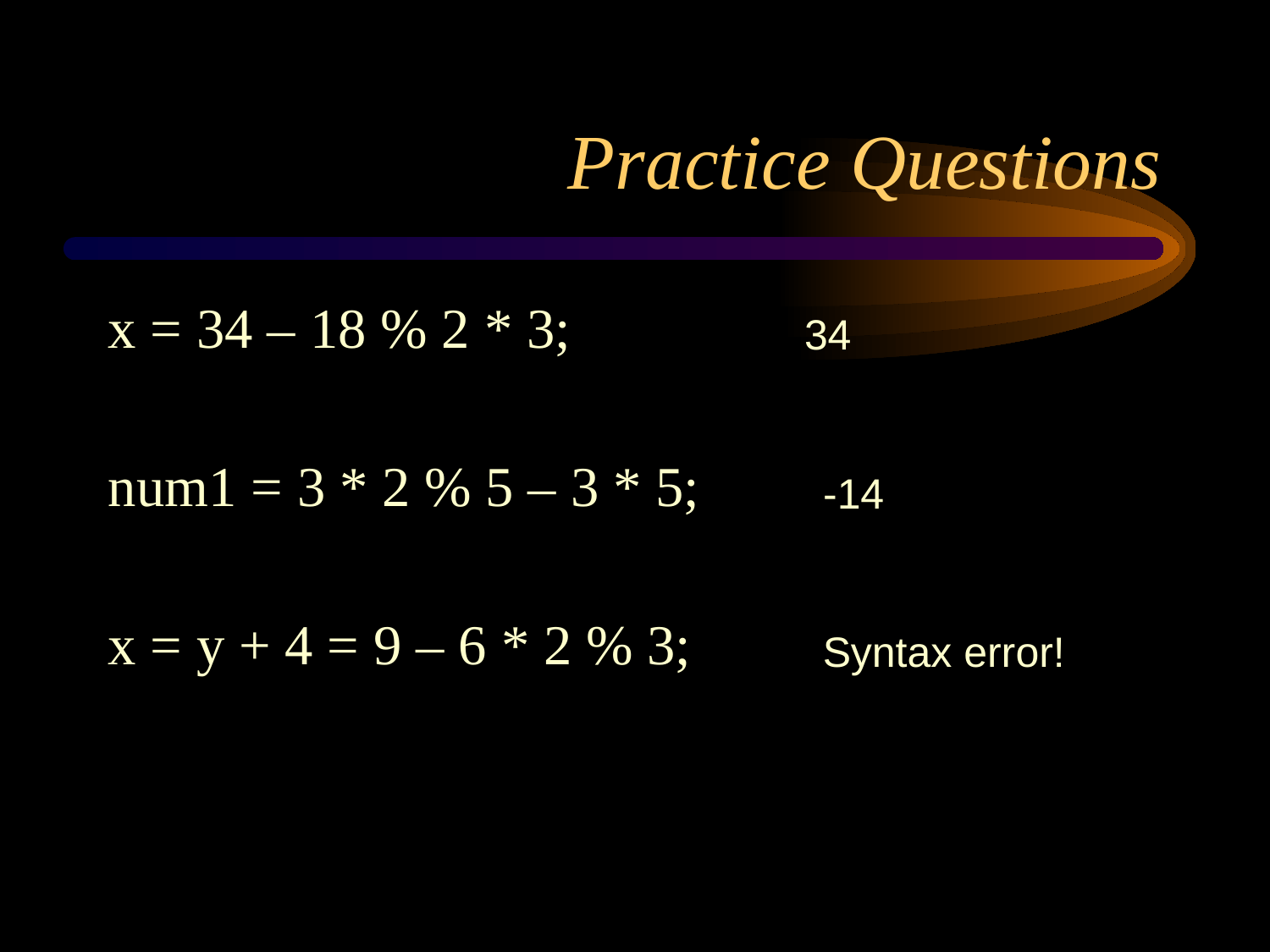

# Practice Questions
x = 34 – 18 % 2 * 3;

num1 = 3 * 2 % 5 – 3 * 5;

x = y + 4 = 9 – 6 * 2 % 3;
34
-14
Syntax error!